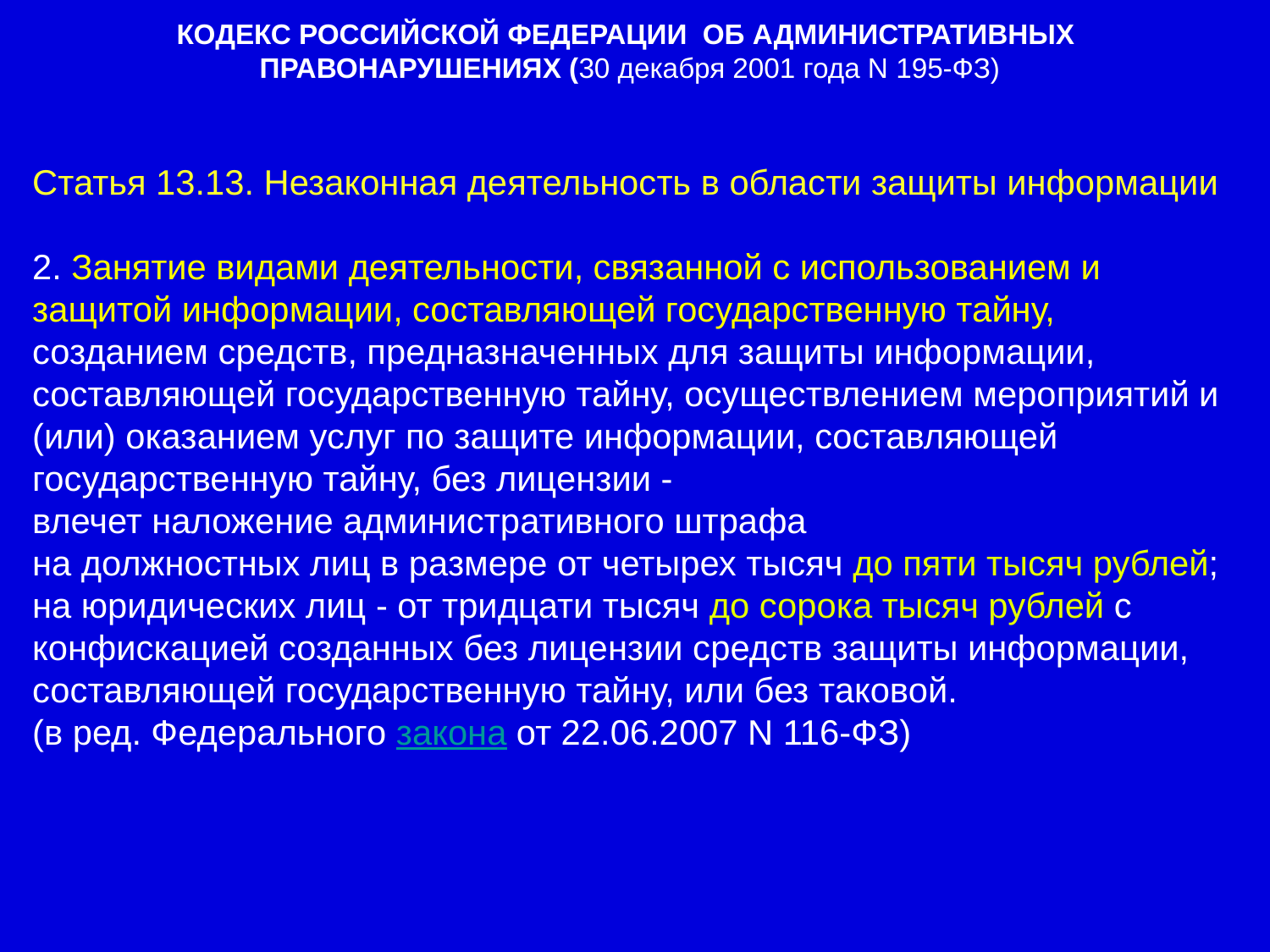

КОДЕКС РОССИЙСКОЙ ФЕДЕРАЦИИ  ОБ АДМИНИСТРАТИВНЫХ  ПРАВОНАРУШЕНИЯХ (30 декабря 2001 года N 195-ФЗ)

Статья 13.13. Незаконная деятельность в области защиты информации

2. Занятие видами деятельности, связанной с использованием и защитой информации, составляющей государственную тайну, созданием средств, предназначенных для защиты информации, составляющей государственную тайну, осуществлением мероприятий и (или) оказанием услуг по защите информации, составляющей государственную тайну, без лицензии -
влечет наложение административного штрафа
на должностных лиц в размере от четырех тысяч до пяти тысяч рублей; на юридических лиц - от тридцати тысяч до сорока тысяч рублей с конфискацией созданных без лицензии средств защиты информации, составляющей государственную тайну, или без таковой.
(в ред. Федерального закона от 22.06.2007 N 116-ФЗ)